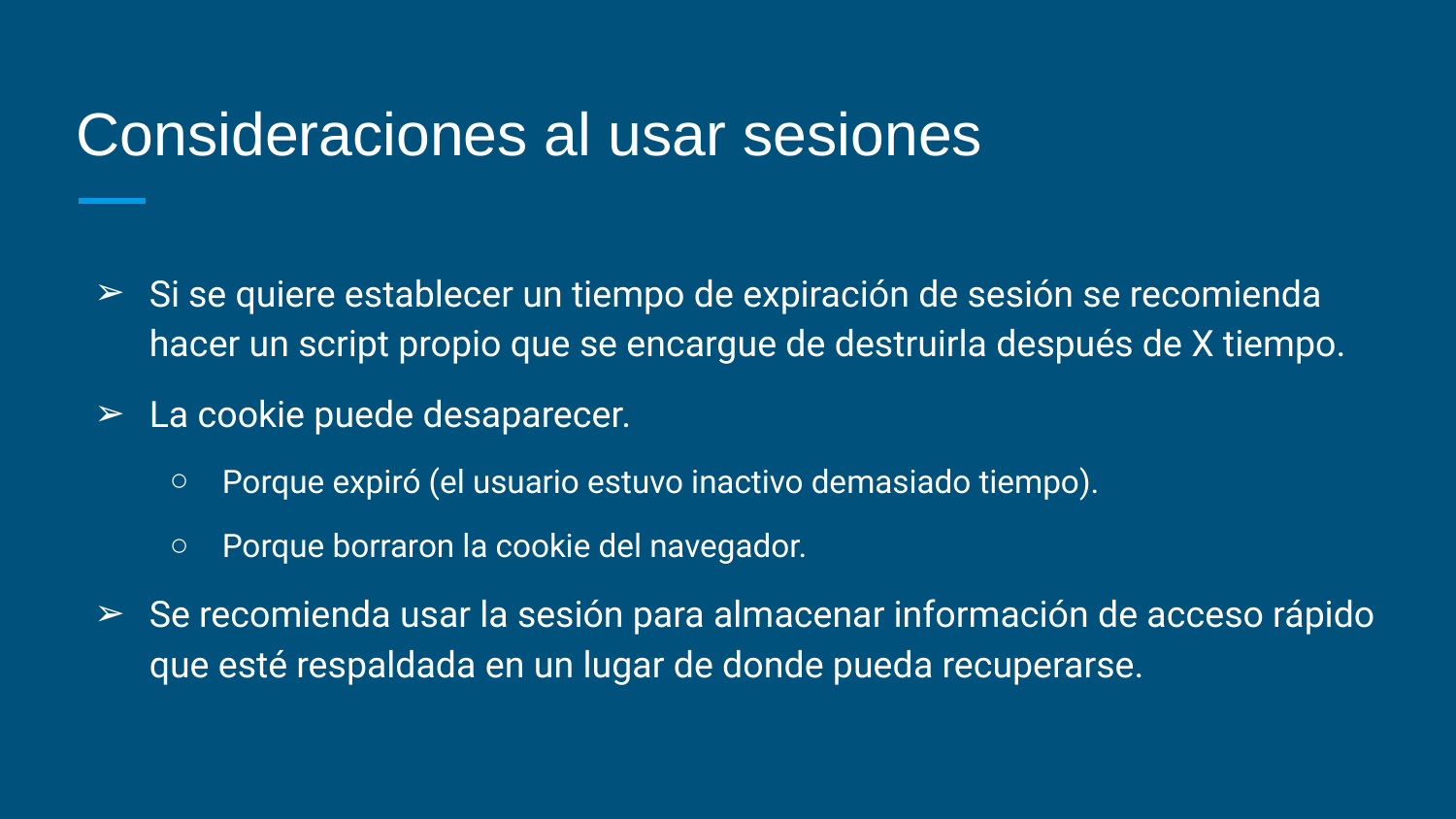

# Consideraciones al usar sesiones
Si se quiere establecer un tiempo de expiración de sesión se recomienda hacer un script propio que se encargue de destruirla después de X tiempo.
La cookie puede desaparecer.
Porque expiró (el usuario estuvo inactivo demasiado tiempo).
Porque borraron la cookie del navegador.
Se recomienda usar la sesión para almacenar información de acceso rápido que esté respaldada en un lugar de donde pueda recuperarse.